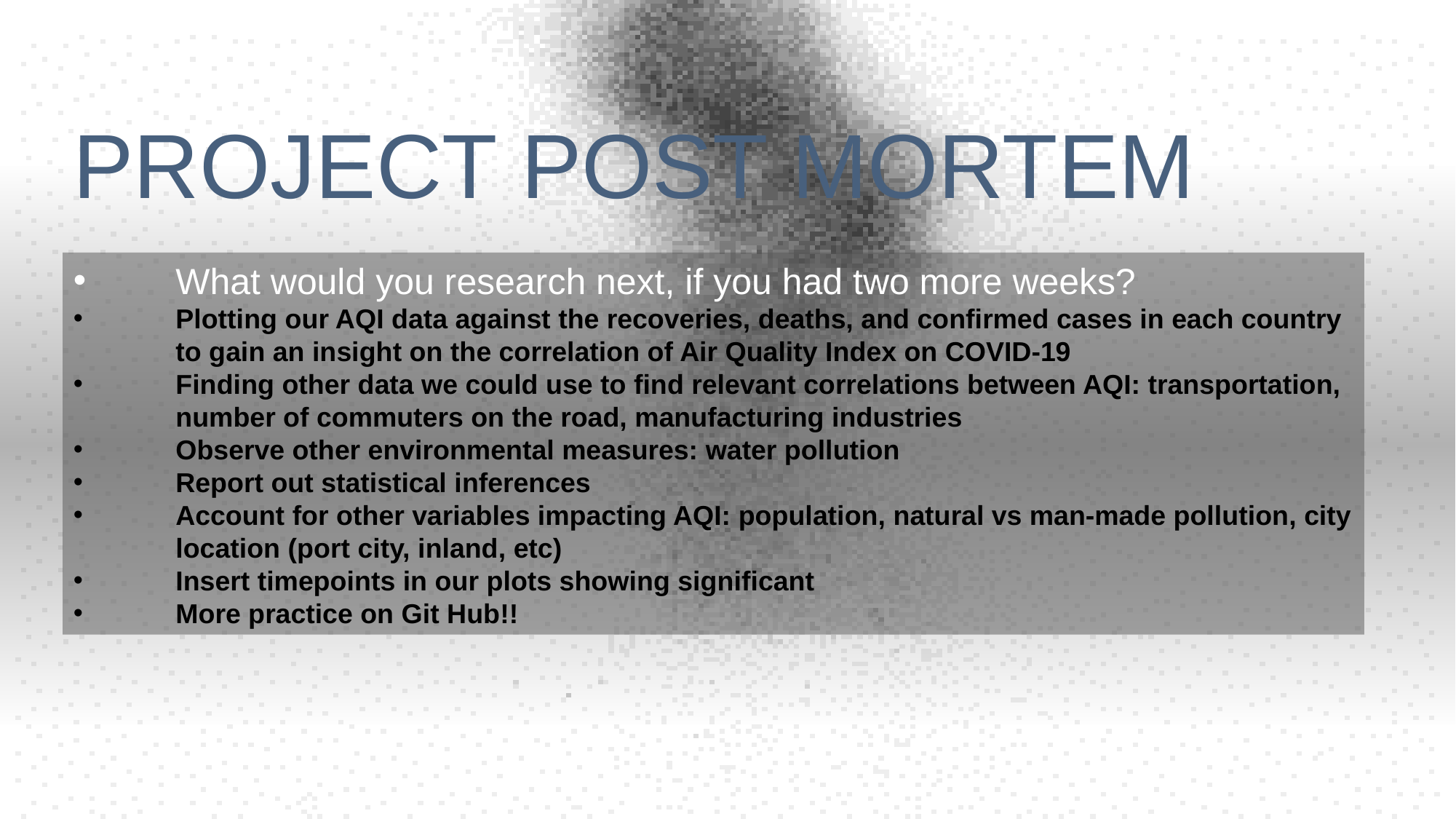

PROJECT POST MORTEM

What would you research next, if you had two more weeks?
Plotting our AQI data against the recoveries, deaths, and confirmed cases in each country to gain an insight on the correlation of Air Quality Index on COVID-19
Finding other data we could use to find relevant correlations between AQI: transportation, number of commuters on the road, manufacturing industries
Observe other environmental measures: water pollution
Report out statistical inferences
Account for other variables impacting AQI: population, natural vs man-made pollution, city location (port city, inland, etc)
Insert timepoints in our plots showing significant
More practice on Git Hub!!